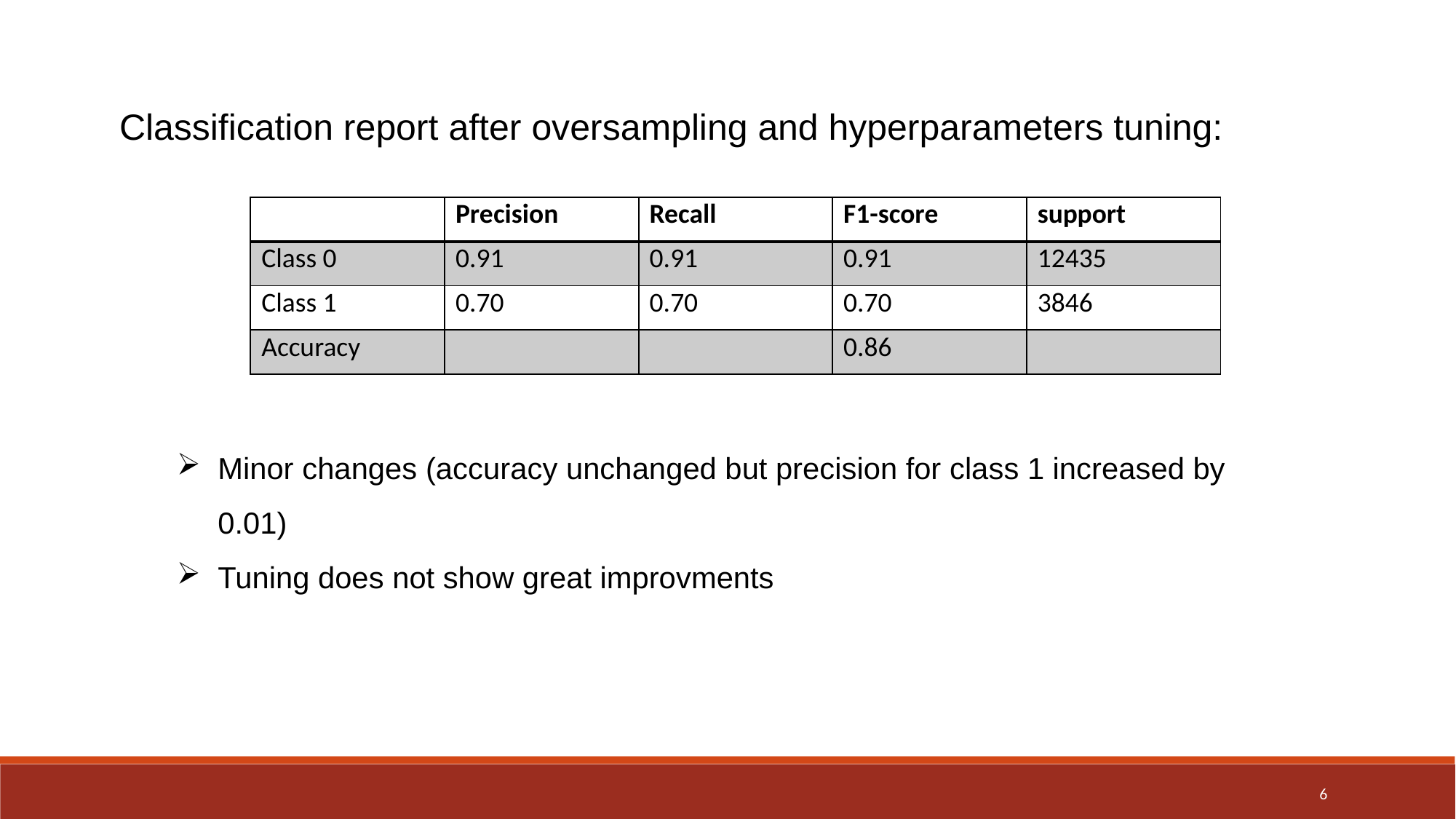

Classification report after oversampling and hyperparameters tuning:
|  | Precision | Recall | F1-score | support |
| --- | --- | --- | --- | --- |
| Class 0 | 0.91 | 0.91 | 0.91 | 12435 |
| Class 1 | 0.70 | 0.70 | 0.70 | 3846 |
| Accuracy |  |  | 0.86 |  |
Minor changes (accuracy unchanged but precision for class 1 increased by 0.01)
Tuning does not show great improvments

6